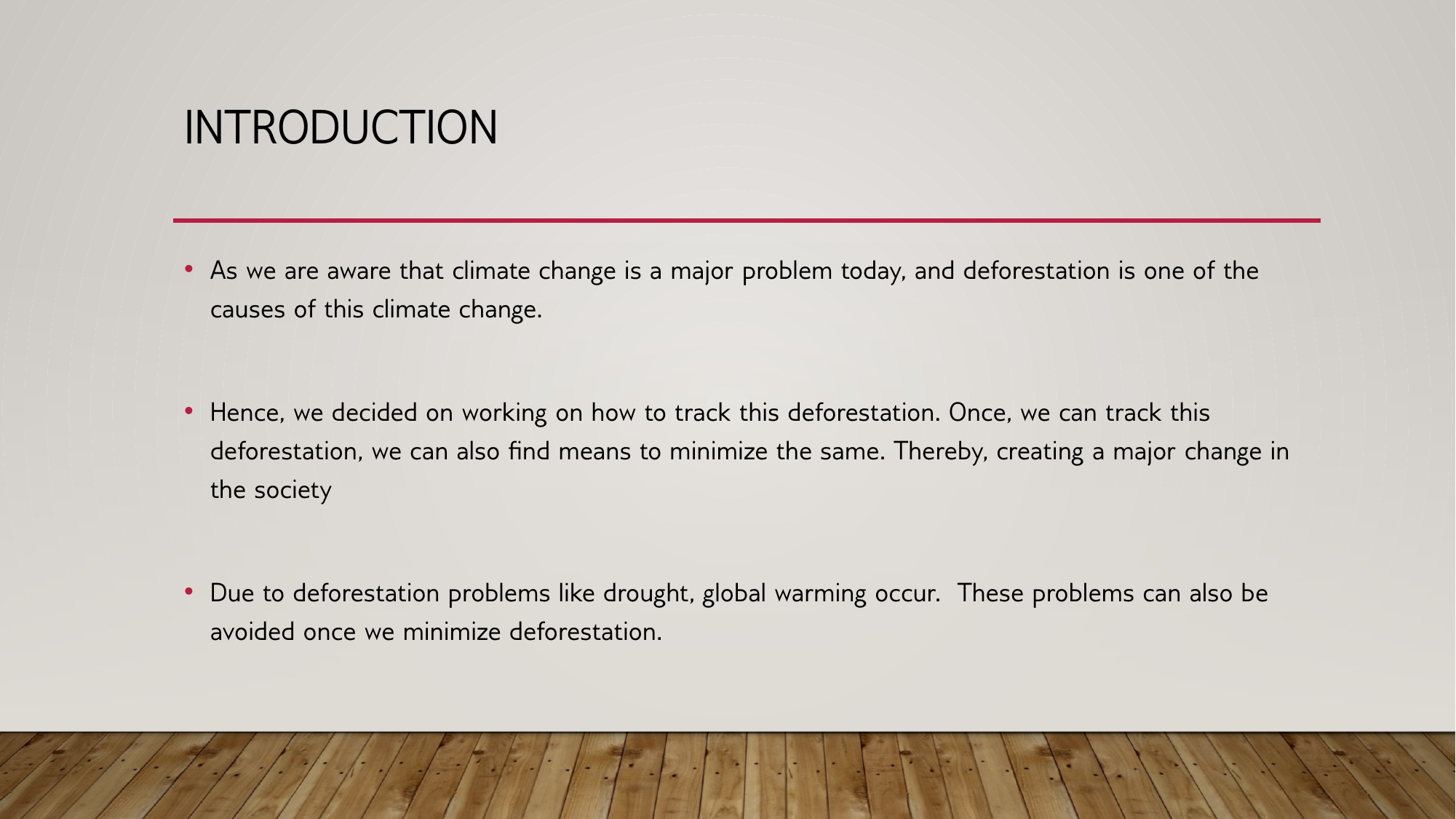

# Introduction
As we are aware that climate change is a major problem today, and deforestation is one of the causes of this climate change.

Hence, we decided on working on how to track this deforestation. Once, we can track this deforestation, we can also find means to minimize the same. Thereby, creating a major change in the society

Due to deforestation problems like drought, global warming occur.  These problems can also be avoided once we minimize deforestation.